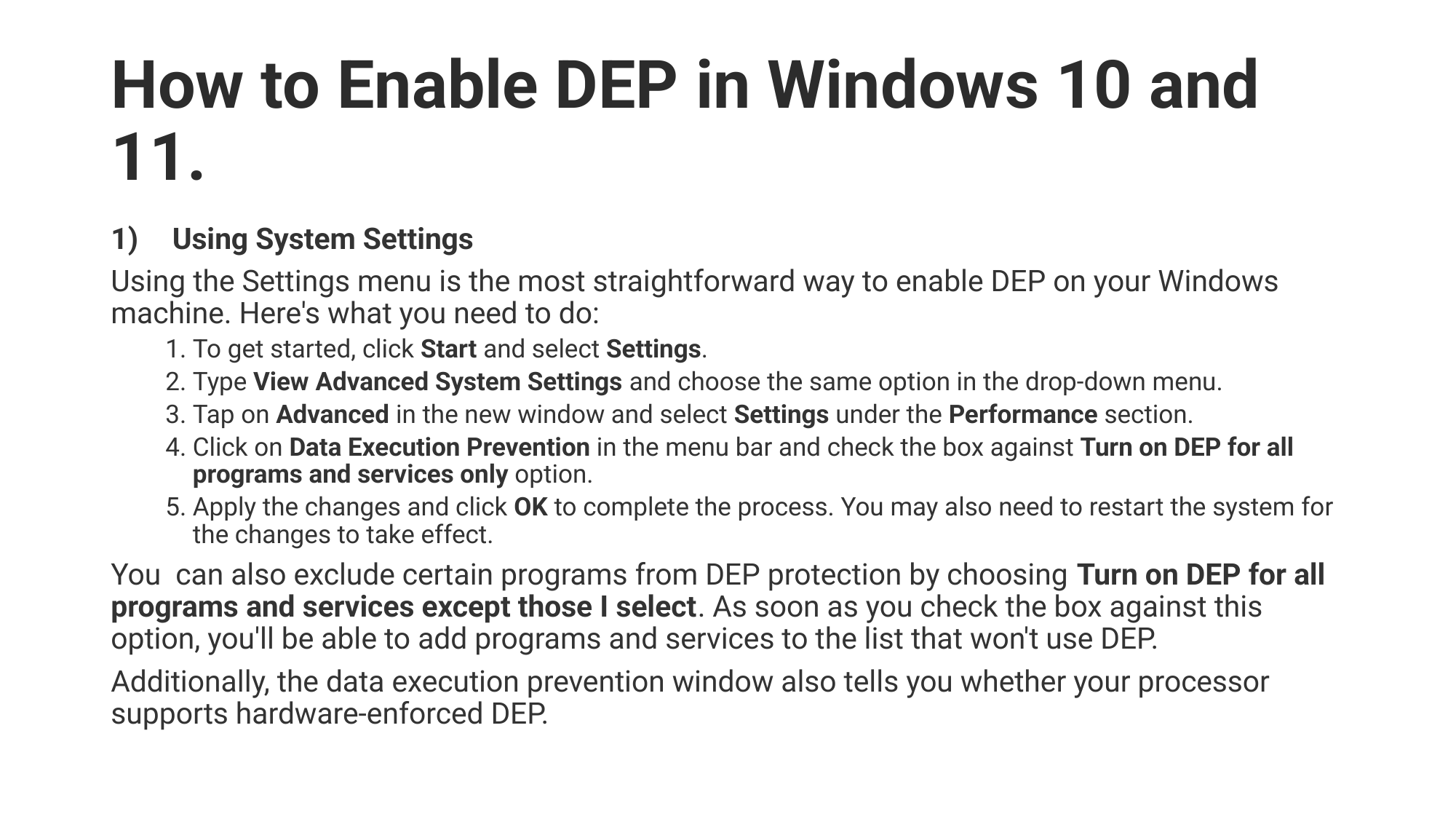

# How to Enable DEP in Windows 10 and 11.
Using System Settings
Using the Settings menu is the most straightforward way to enable DEP on your Windows machine. Here's what you need to do:
To get started, click Start and select Settings.
Type View Advanced System Settings and choose the same option in the drop-down menu.
Tap on Advanced in the new window and select Settings under the Performance section.
Click on Data Execution Prevention in the menu bar and check the box against Turn on DEP for all programs and services only option.
Apply the changes and click OK to complete the process. You may also need to restart the system for the changes to take effect.
You  can also exclude certain programs from DEP protection by choosing Turn on DEP for all programs and services except those I select. As soon as you check the box against this option, you'll be able to add programs and services to the list that won't use DEP.
Additionally, the data execution prevention window also tells you whether your processor supports hardware-enforced DEP.